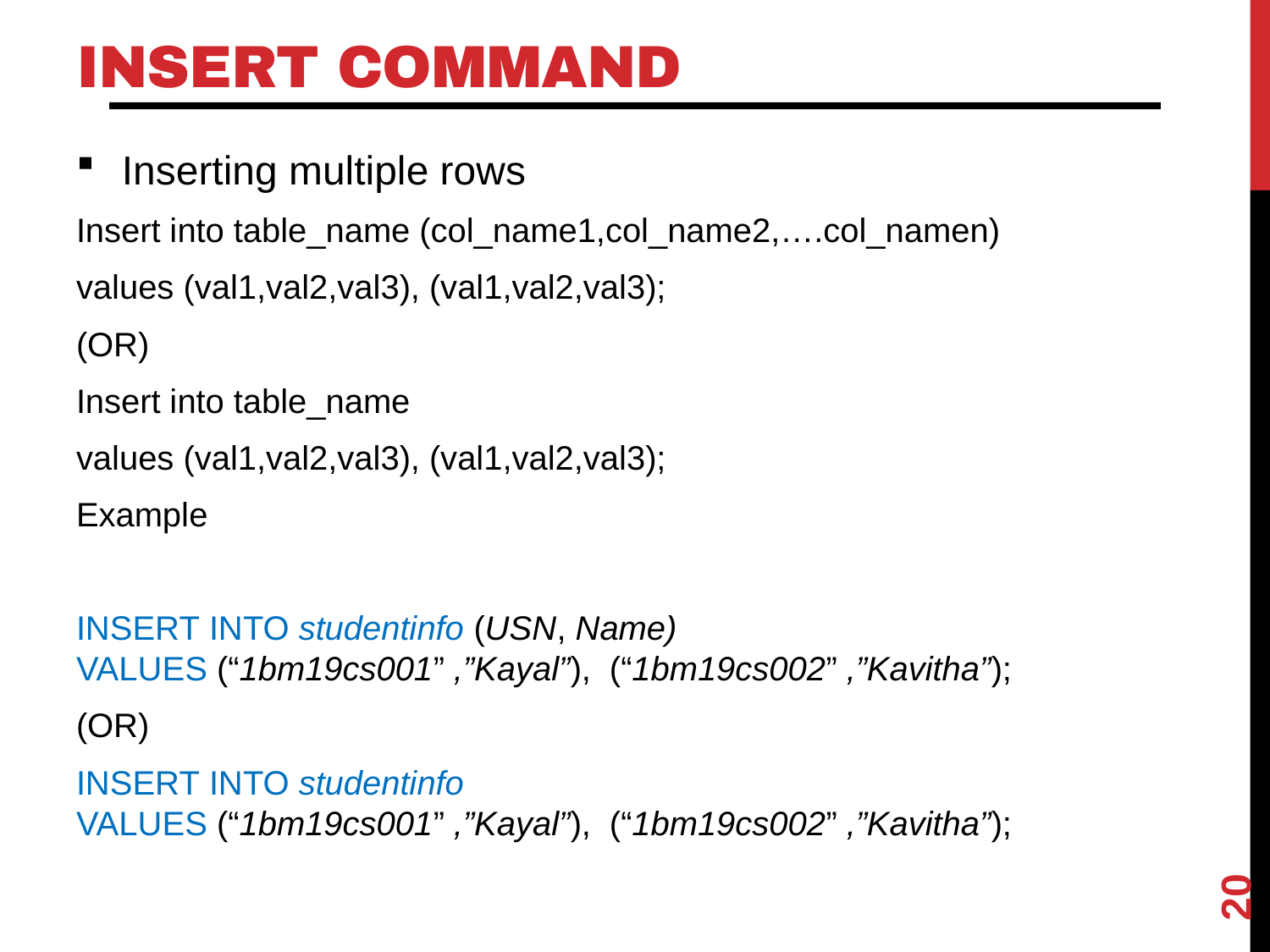

# Insert command
Inserting multiple rows
Insert into table_name (col_name1,col_name2,….col_namen)
values (val1,val2,val3), (val1,val2,val3);
(OR)
Insert into table_name
values (val1,val2,val3), (val1,val2,val3);
Example

INSERT INTO studentinfo (USN, Name)
VALUES (“1bm19cs001” ,”Kayal”),  (“1bm19cs002” ,”Kavitha”);
(OR)
INSERT INTO studentinfo 
VALUES (“1bm19cs001” ,”Kayal”),  (“1bm19cs002” ,”Kavitha”);

20